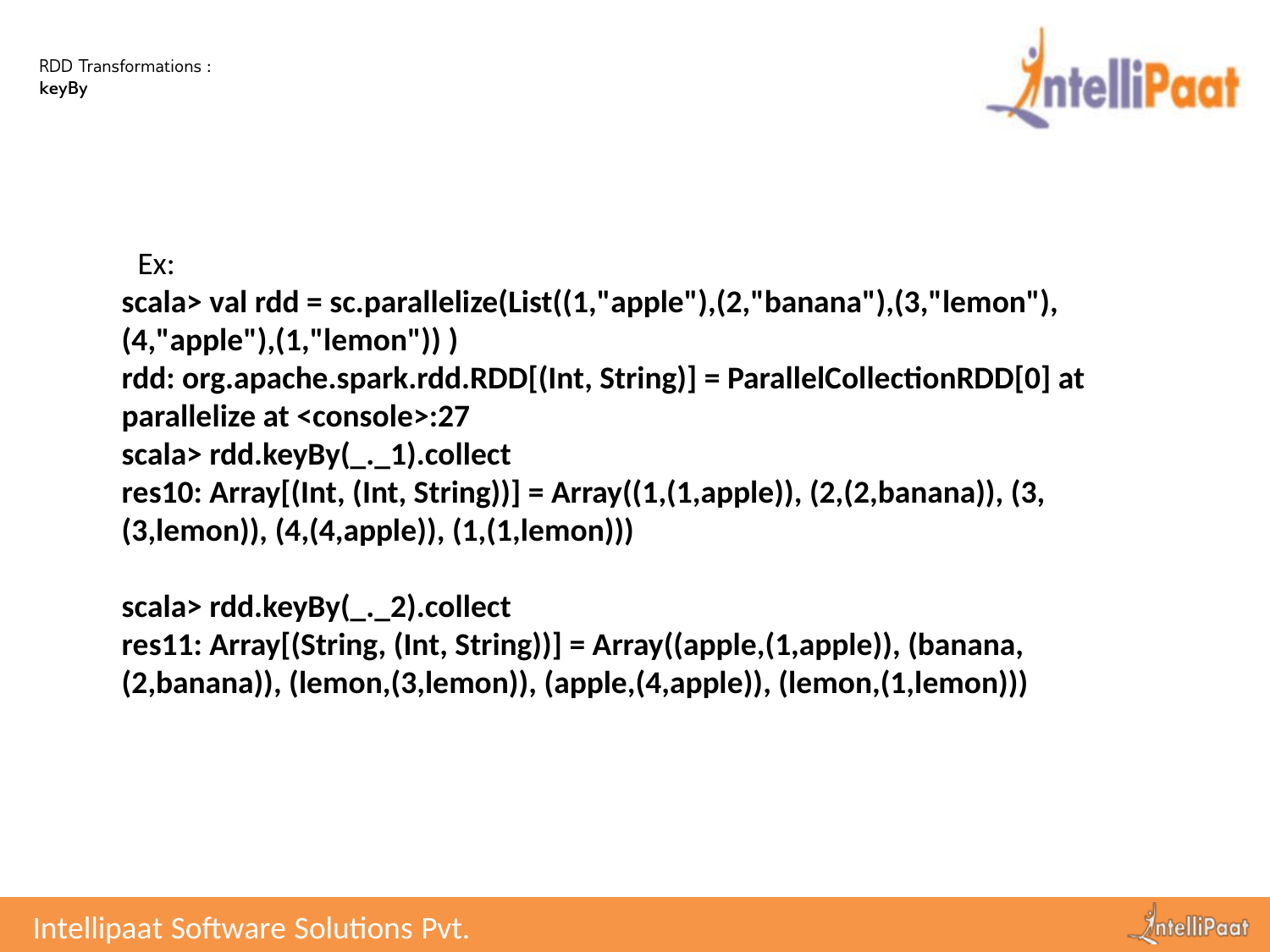

# RDD Transformations : keyBy
Ex:
scala> val rdd = sc.parallelize(List((1,"apple"),(2,"banana"),(3,"lemon"),(4,"apple"),(1,"lemon")) )
rdd: org.apache.spark.rdd.RDD[(Int, String)] = ParallelCollectionRDD[0] at parallelize at <console>:27
scala> rdd.keyBy(_._1).collect
res10: Array[(Int, (Int, String))] = Array((1,(1,apple)), (2,(2,banana)), (3,(3,lemon)), (4,(4,apple)), (1,(1,lemon)))

scala> rdd.keyBy(_._2).collect
res11: Array[(String, (Int, String))] = Array((apple,(1,apple)), (banana,(2,banana)), (lemon,(3,lemon)), (apple,(4,apple)), (lemon,(1,lemon)))
Intellipaat Software Solutions Pvt. Ltd.